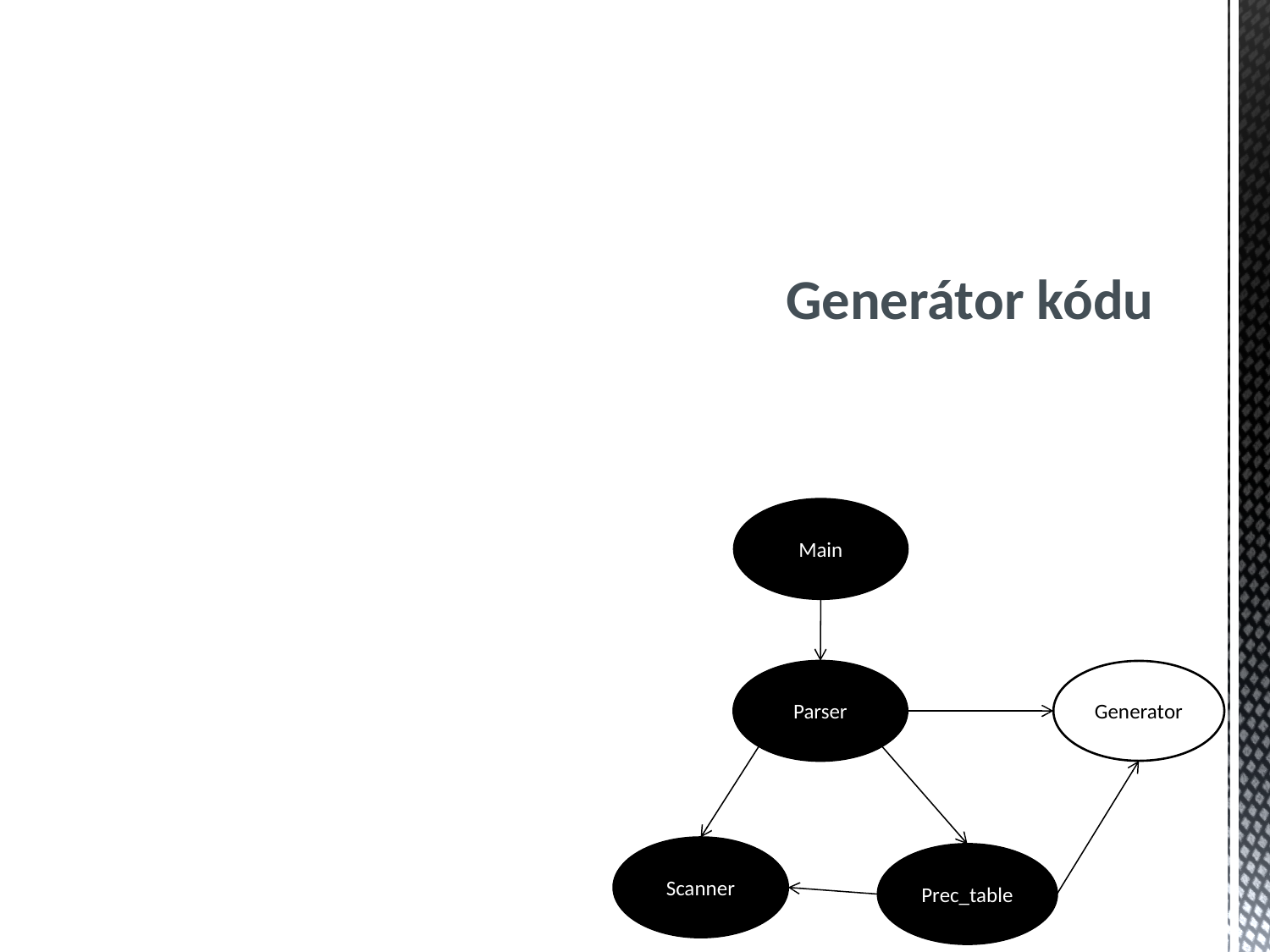

# Generátor kódu

Main
Parser
Generator
Scanner
Prec_table